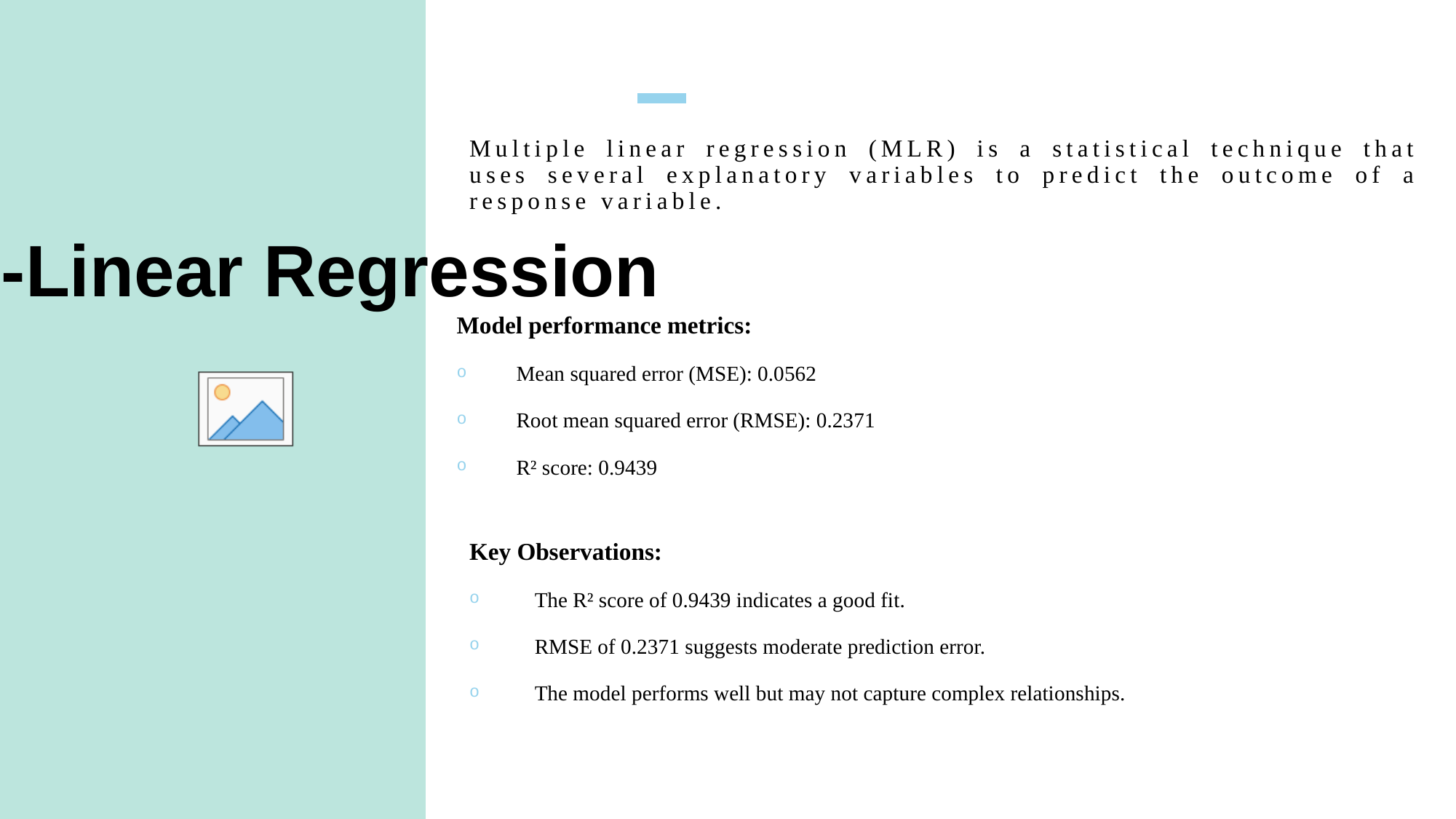

# Multiple linear regression (MLR) is a statistical technique that uses several explanatory variables to predict the outcome of a response variable.
Multi-Linear Regression
Model performance metrics:
 Mean squared error (MSE): 0.0562
 Root mean squared error (RMSE): 0.2371
 R² score: 0.9439
Key Observations:
  The R² score of 0.9439 indicates a good fit.
  RMSE of 0.2371 suggests moderate prediction error.
  The model performs well but may not capture complex relationships.